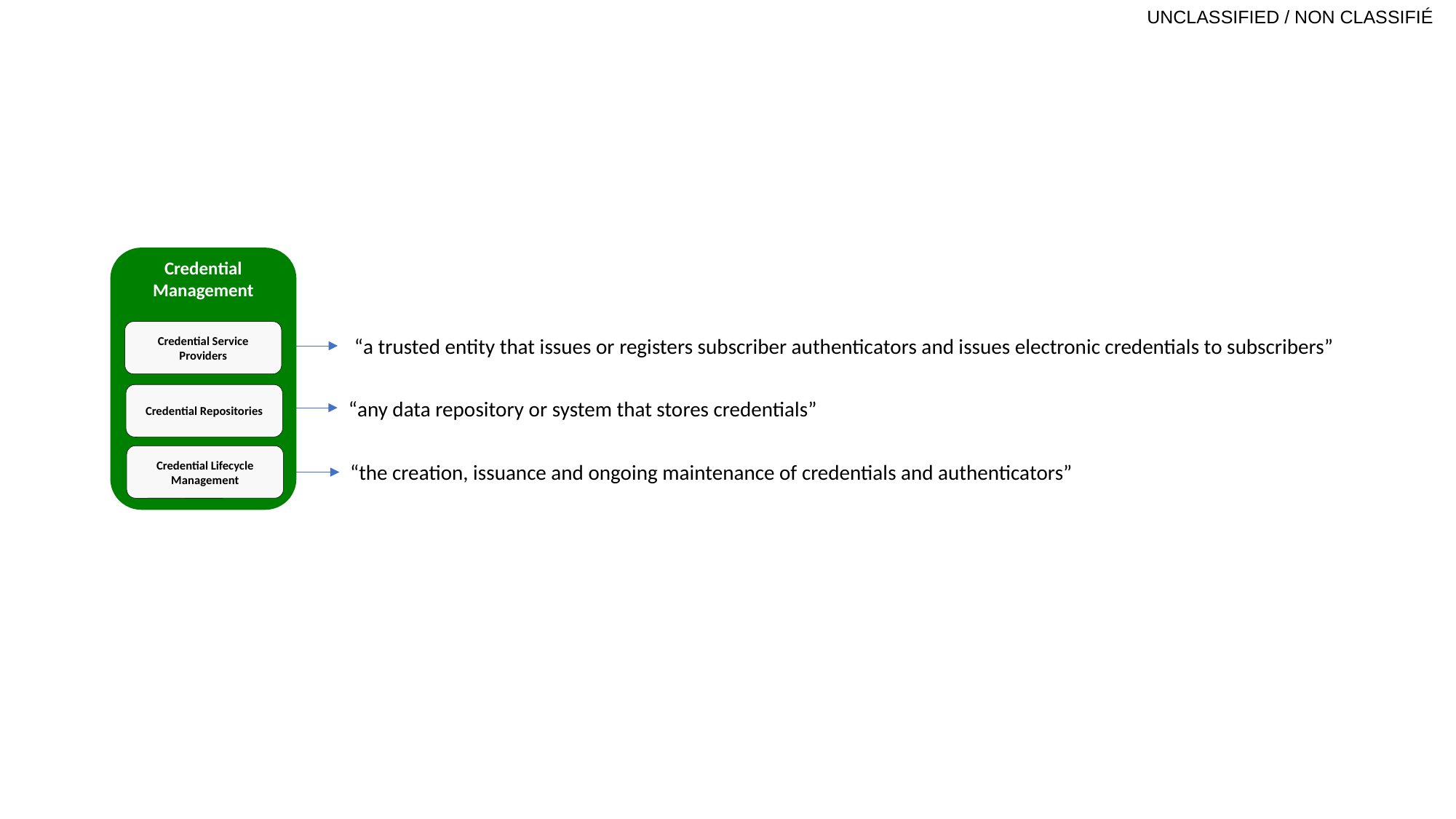

Credential Management
Credential Service Providers
Credential Repositories
Credential Lifecycle Management
“a trusted entity that issues or registers subscriber authenticators and issues electronic credentials to subscribers”
“any data repository or system that stores credentials”
“the creation, issuance and ongoing maintenance of credentials and authenticators”